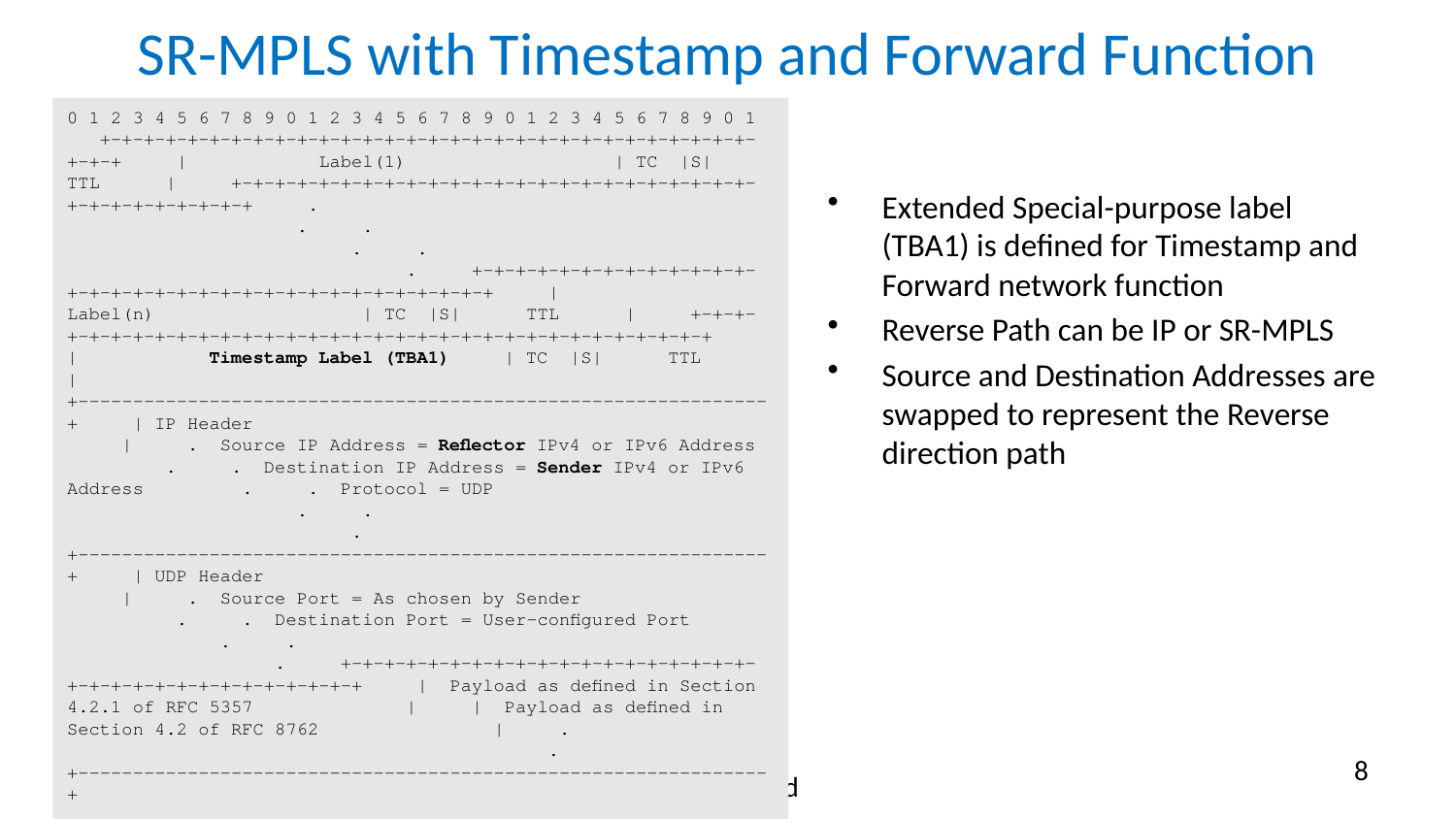

# SR-MPLS with Timestamp and Forward Function
0 1 2 3 4 5 6 7 8 9 0 1 2 3 4 5 6 7 8 9 0 1 2 3 4 5 6 7 8 9 0 1     +-+-+-+-+-+-+-+-+-+-+-+-+-+-+-+-+-+-+-+-+-+-+-+-+-+-+-+-+-+-+-+-+     |            Label(1)                   | TC  |S|      TTL      |     +-+-+-+-+-+-+-+-+-+-+-+-+-+-+-+-+-+-+-+-+-+-+-+-+-+-+-+-+-+-+-+-+     .                                                               .     .                                                               .     .                                                               .     +-+-+-+-+-+-+-+-+-+-+-+-+-+-+-+-+-+-+-+-+-+-+-+-+-+-+-+-+-+-+-+-+     |            Label(n)                   | TC  |S|      TTL      |     +-+-+-+-+-+-+-+-+-+-+-+-+-+-+-+-+-+-+-+-+-+-+-+-+-+-+-+-+-+-+-+-+     |            Timestamp Label (TBA1)     | TC  |S|      TTL      |     +---------------------------------------------------------------+     | IP Header                                                     |     .  Source IP Address = Reflector IPv4 or IPv6 Address           .     .  Destination IP Address = Sender IPv4 or IPv6 Address         .     .  Protocol = UDP                                               .     .                                                               .     +---------------------------------------------------------------+     | UDP Header                                                    |     .  Source Port = As chosen by Sender                            .     .  Destination Port = User-configured Port                      .     .                                                               .     +-+-+-+-+-+-+-+-+-+-+-+-+-+-+-+-+-+-+-+-+-+-+-+-+-+-+-+-+-+-+-+-+     |  Payload as defined in Section 4.2.1 of RFC 5357              |     |  Payload as defined in Section 4.2 of RFC 8762                |     .                                                               .     +---------------------------------------------------------------+

     Example Probe Message with Timestamp Label for SR-MPLS
Extended Special-purpose label (TBA1) is defined for Timestamp and Forward network function
Reverse Path can be IP or SR-MPLS
Source and Destination Addresses are swapped to represent the Reverse direction path

8
108th IETF @ Madrid